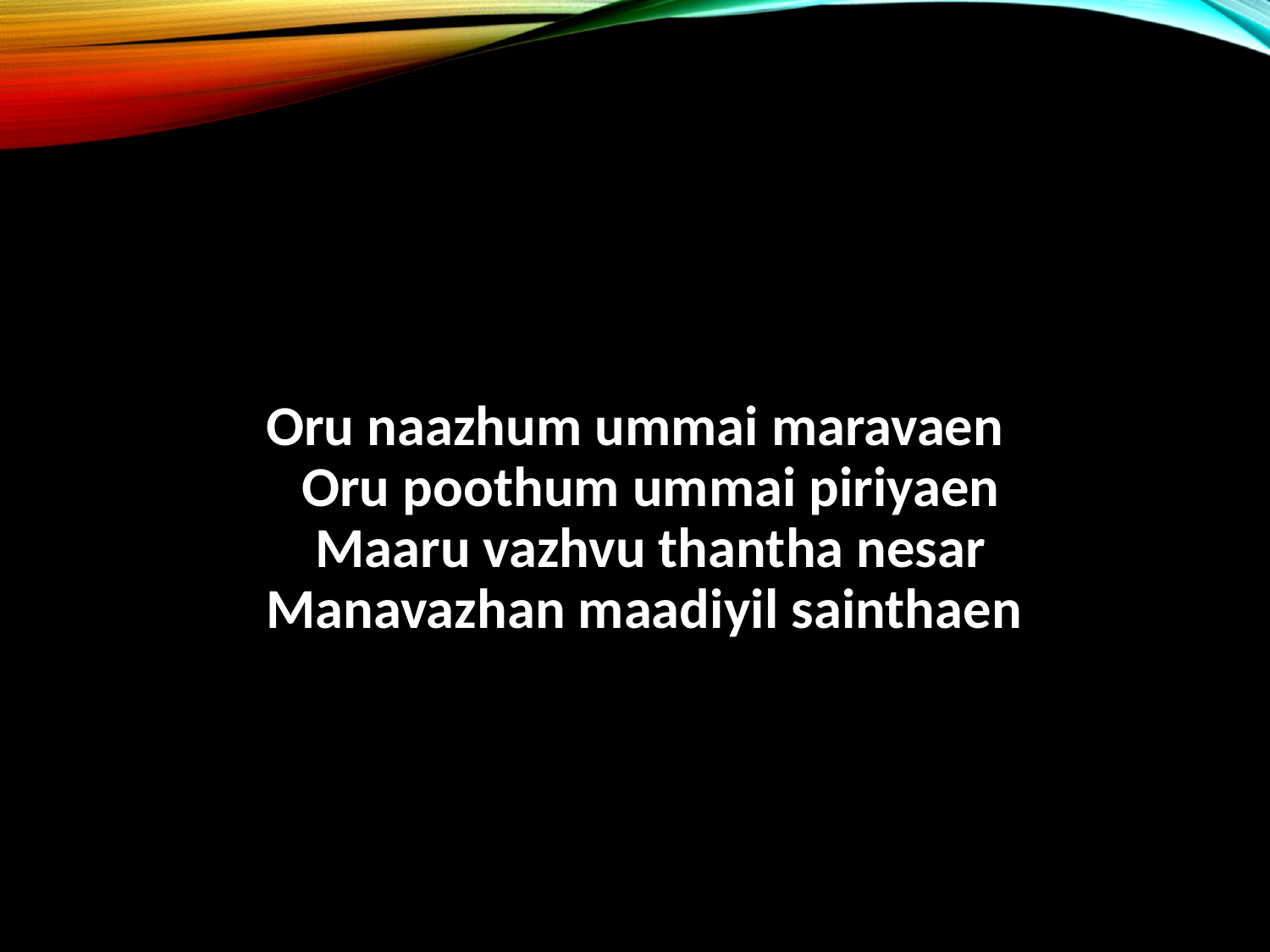

#

Oru naazhum ummai maravaen
Oru poothum ummai piriyaen
Maaru vazhvu thantha nesar
Manavazhan maadiyil sainthaen